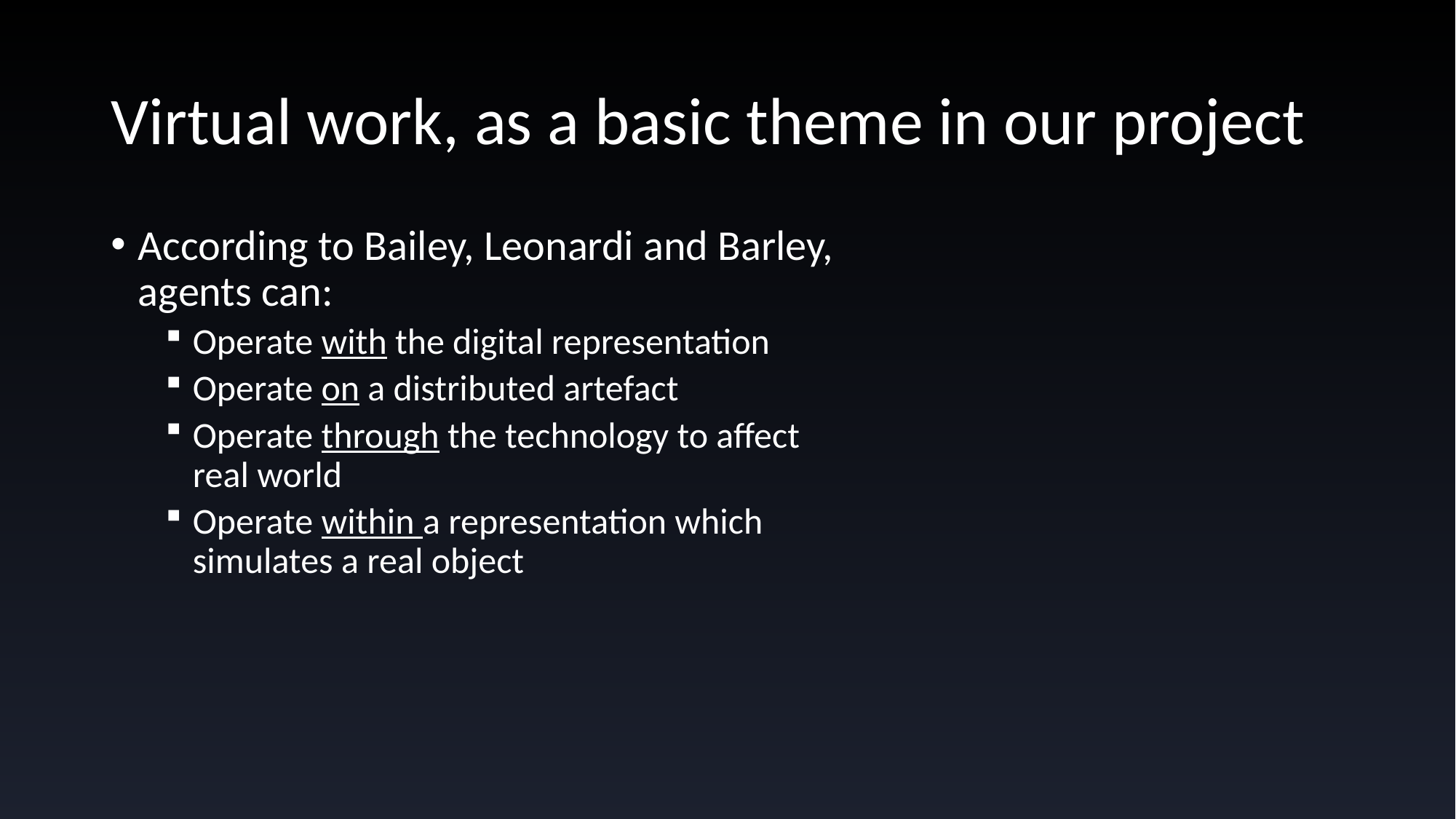

# Virtual work, as a basic theme in our project
According to Bailey, Leonardi and Barley, agents can:
Operate with the digital representation
Operate on a distributed artefact
Operate through the technology to affect real world
Operate within a representation which simulates a real object